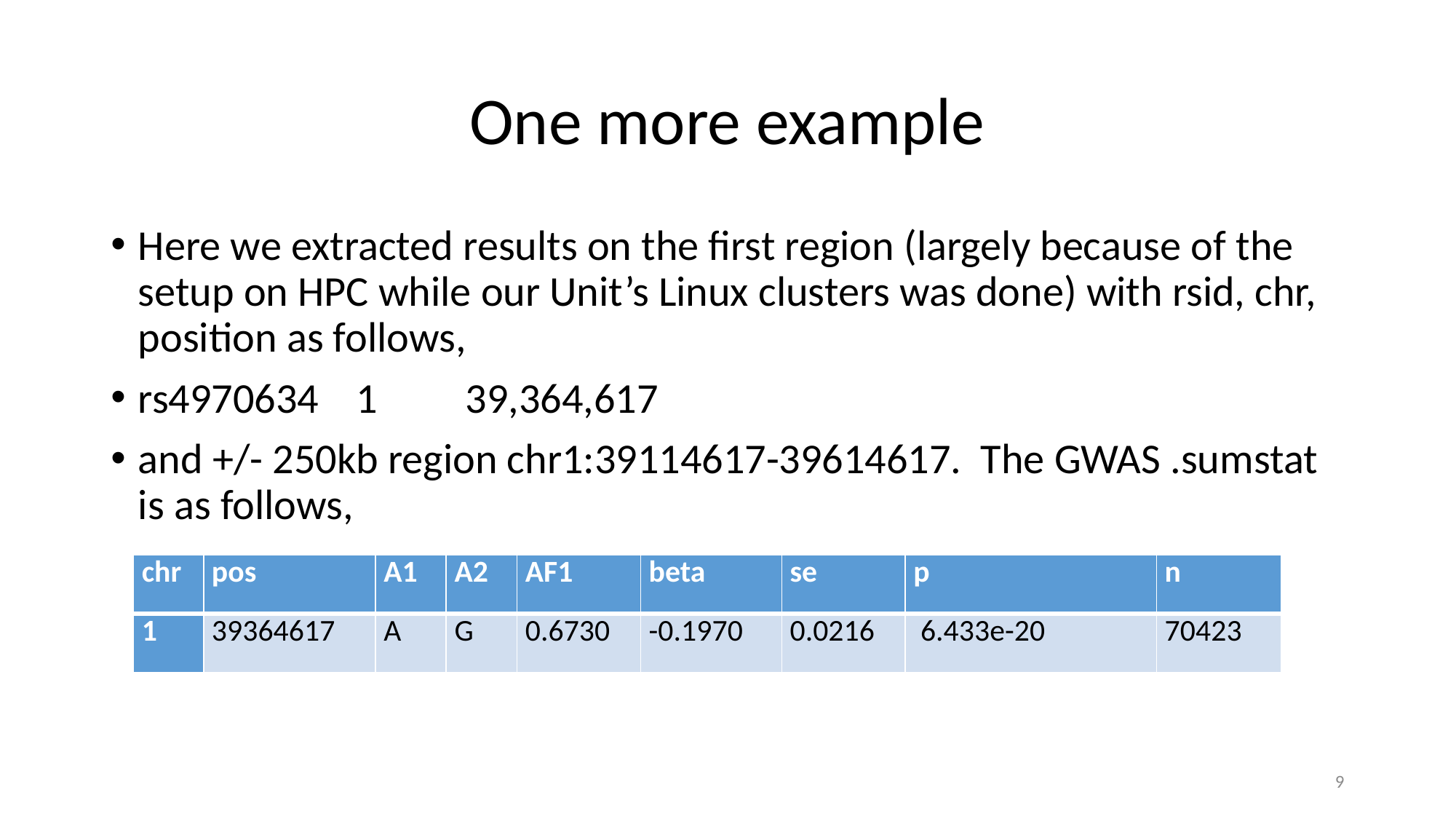

# One more example
Here we extracted results on the first region (largely because of the setup on HPC while our Unit’s Linux clusters was done) with rsid, chr, position as follows,
rs4970634	1	39,364,617
and +/- 250kb region chr1:39114617-39614617.  The GWAS .sumstat is as follows,

| chr | pos | A1 | A2 | AF1 | beta | se | p | n |
| --- | --- | --- | --- | --- | --- | --- | --- | --- |
| 1 | 39364617 | A | G | 0.6730 | -0.1970 | 0.0216 | 6.433e-20 | 70423 |
9